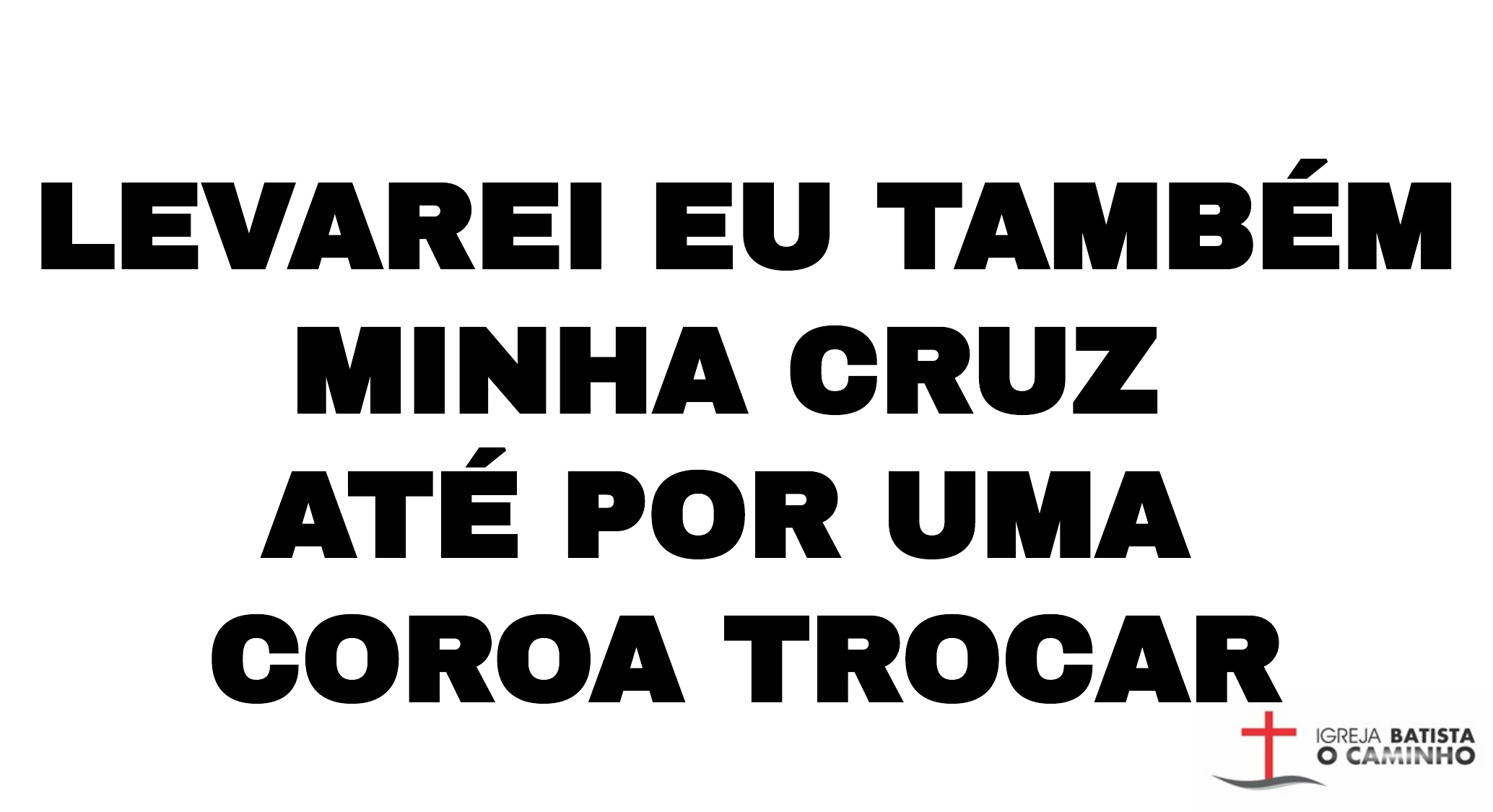

LEVAREI EU TAMBÉM MINHA CRUZ
ATÉ POR UMA
COROA TROCAR